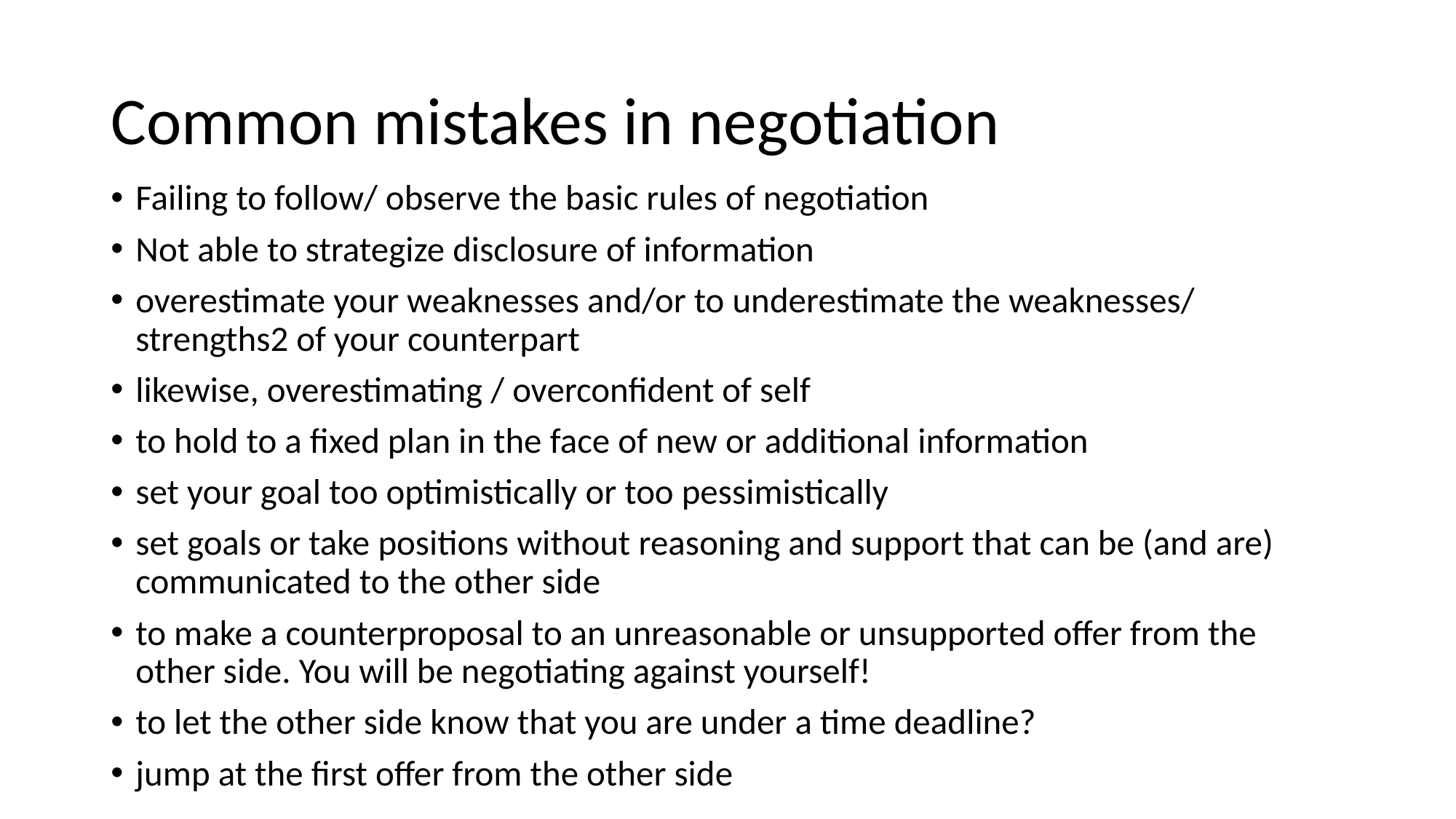

# Common mistakes in negotiation
Failing to follow/ observe the basic rules of negotiation
Not able to strategize disclosure of information
overestimate your weaknesses and/or to underestimate the weaknesses/ strengths2 of your counterpart
likewise, overestimating / overconfident of self
to hold to a fixed plan in the face of new or additional information
set your goal too optimistically or too pessimistically
set goals or take positions without reasoning and support that can be (and are) communicated to the other side
to make a counterproposal to an unreasonable or unsupported offer from the other side. You will be negotiating against yourself!
to let the other side know that you are under a time deadline?
jump at the first offer from the other side